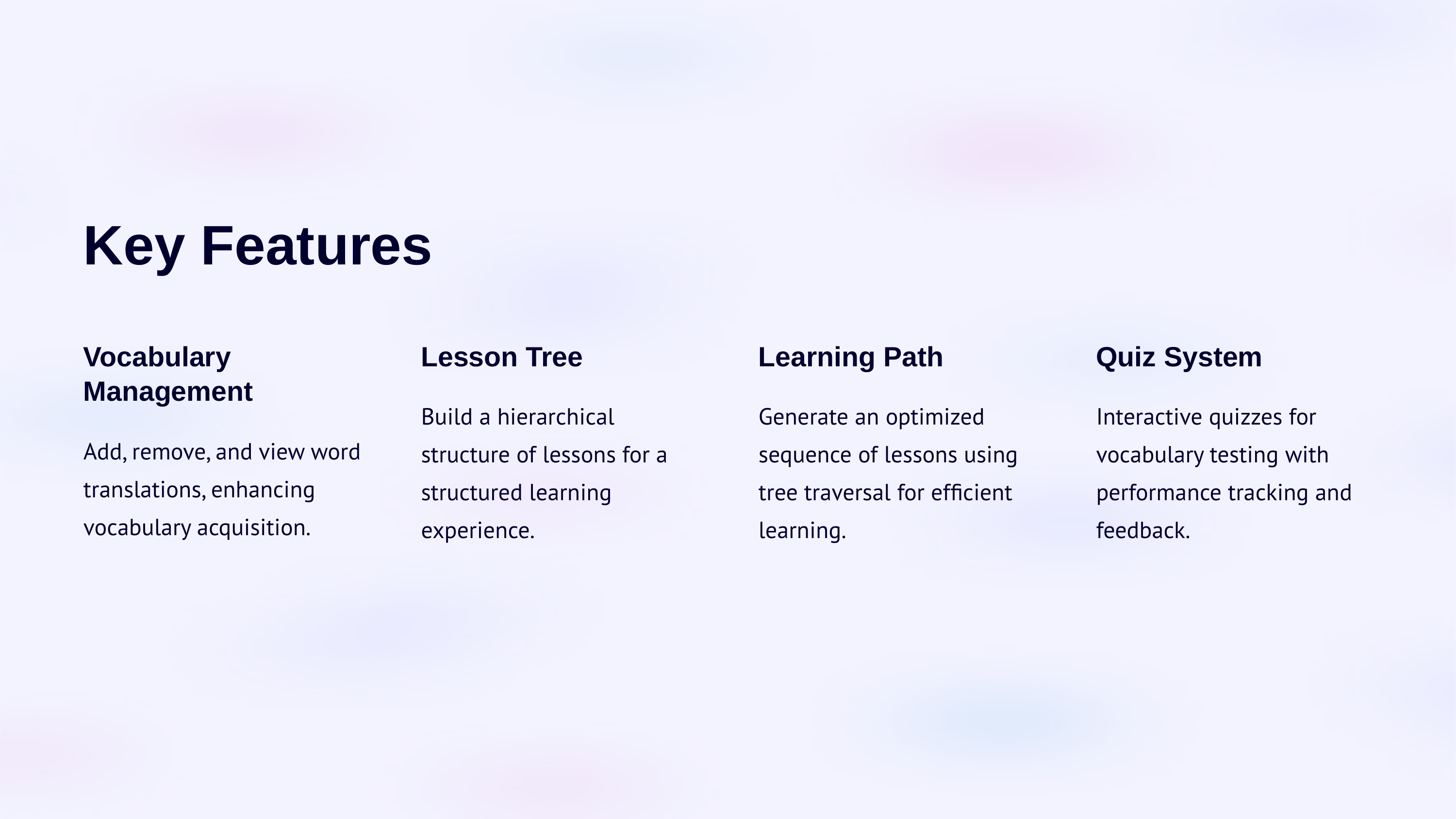

Key Features
Vocabulary Management
Lesson Tree
Learning Path
Quiz System
Build a hierarchical structure of lessons for a structured learning experience.
Generate an optimized sequence of lessons using tree traversal for efficient learning.
Interactive quizzes for vocabulary testing with performance tracking and feedback.
Add, remove, and view word translations, enhancing vocabulary acquisition.